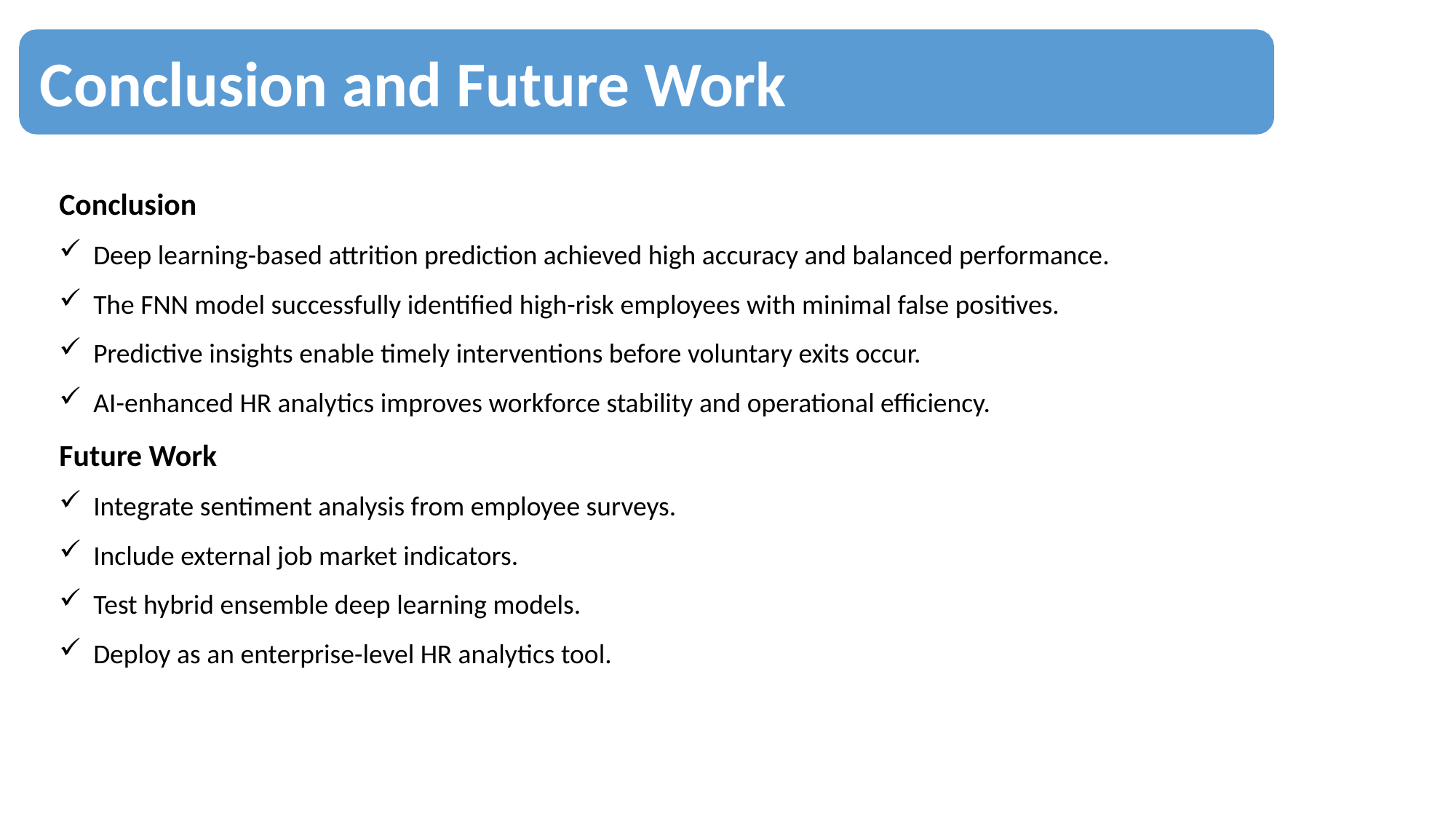

Conclusion and Future Work
Conclusion
Deep learning-based attrition prediction achieved high accuracy and balanced performance.
The FNN model successfully identified high-risk employees with minimal false positives.
Predictive insights enable timely interventions before voluntary exits occur.
AI-enhanced HR analytics improves workforce stability and operational efficiency.
Future Work
Integrate sentiment analysis from employee surveys.
Include external job market indicators.
Test hybrid ensemble deep learning models.
Deploy as an enterprise-level HR analytics tool.